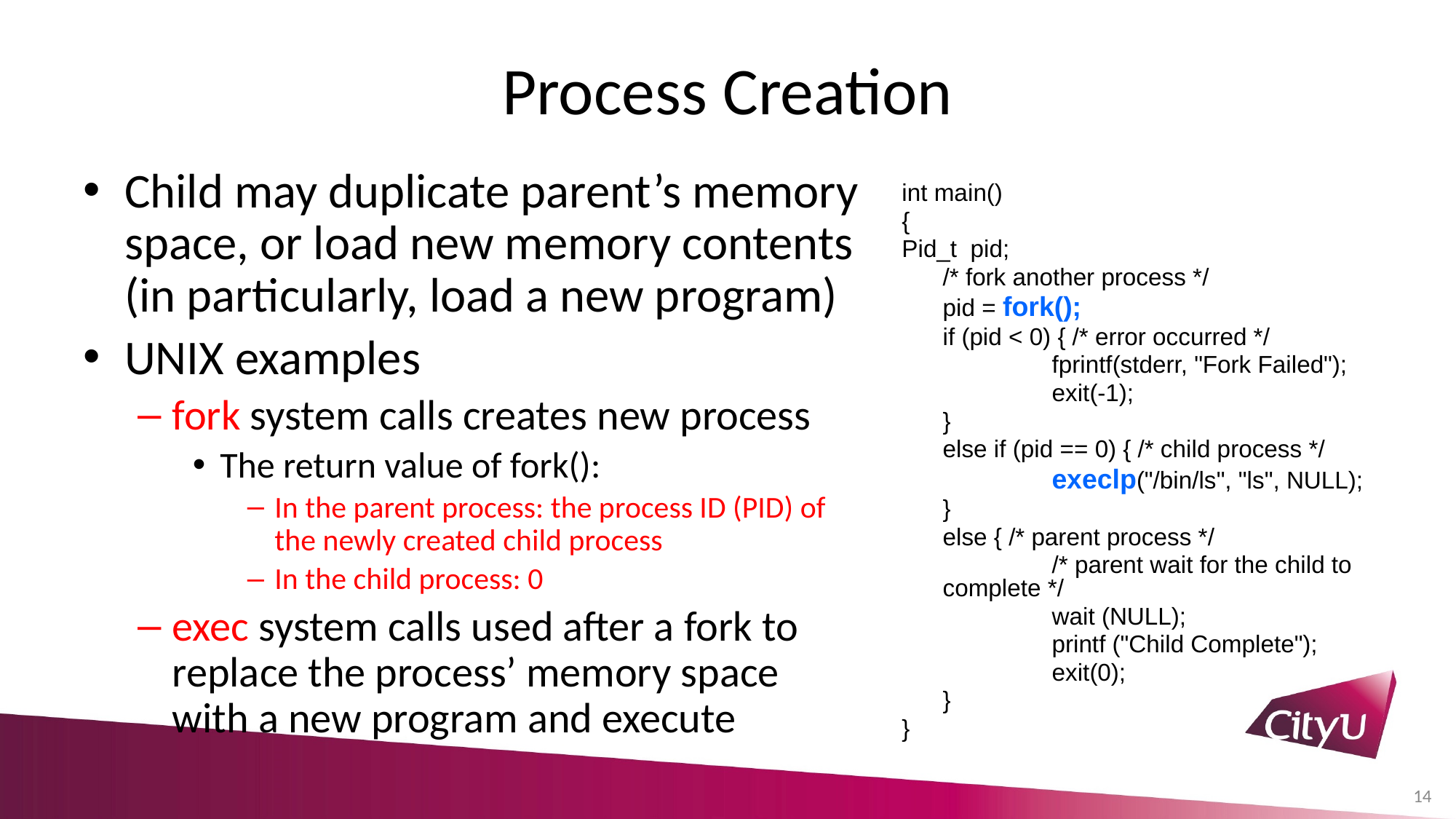

# Process Creation
Child may duplicate parent’s memory space, or load new memory contents (in particularly, load a new program)
UNIX examples
fork system calls creates new process
The return value of fork():
In the parent process: the process ID (PID) of the newly created child process
In the child process: 0
exec system calls used after a fork to replace the process’ memory space with a new program and execute

int main()
{
Pid_t  pid;
	/* fork another process */
	pid = fork();
	if (pid < 0) { /* error occurred */
		fprintf(stderr, "Fork Failed");
		exit(-1);
	}
	else if (pid == 0) { /* child process */
		execlp("/bin/ls", "ls", NULL);
	}
	else { /* parent process */
		/* parent wait for the child to complete */
		wait (NULL);
		printf ("Child Complete");
		exit(0);
	}
}
14